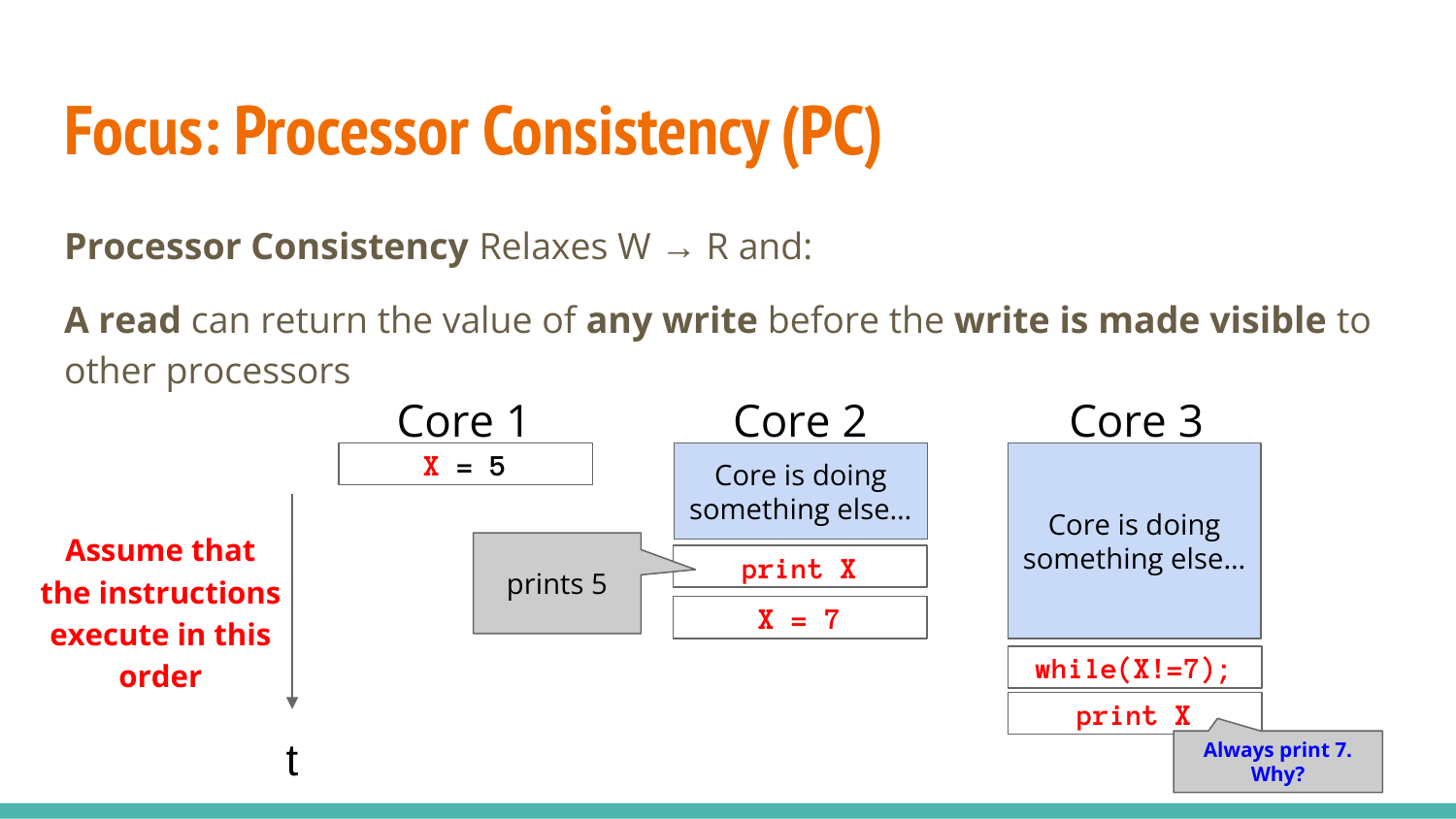

# Focus: Processor Consistency (PC)
Processor Consistency Relaxes W → R and:
A read can return the value of any write before the write is made visible to other processors
Core 1
X = 5
t
Core 2
print X
X = 7
Core 3
while(X!=7);
print X
Always print 7. Why?
Core is doing something else…
prints 5
Core is doing something else…
Assume that the instructions execute in this order